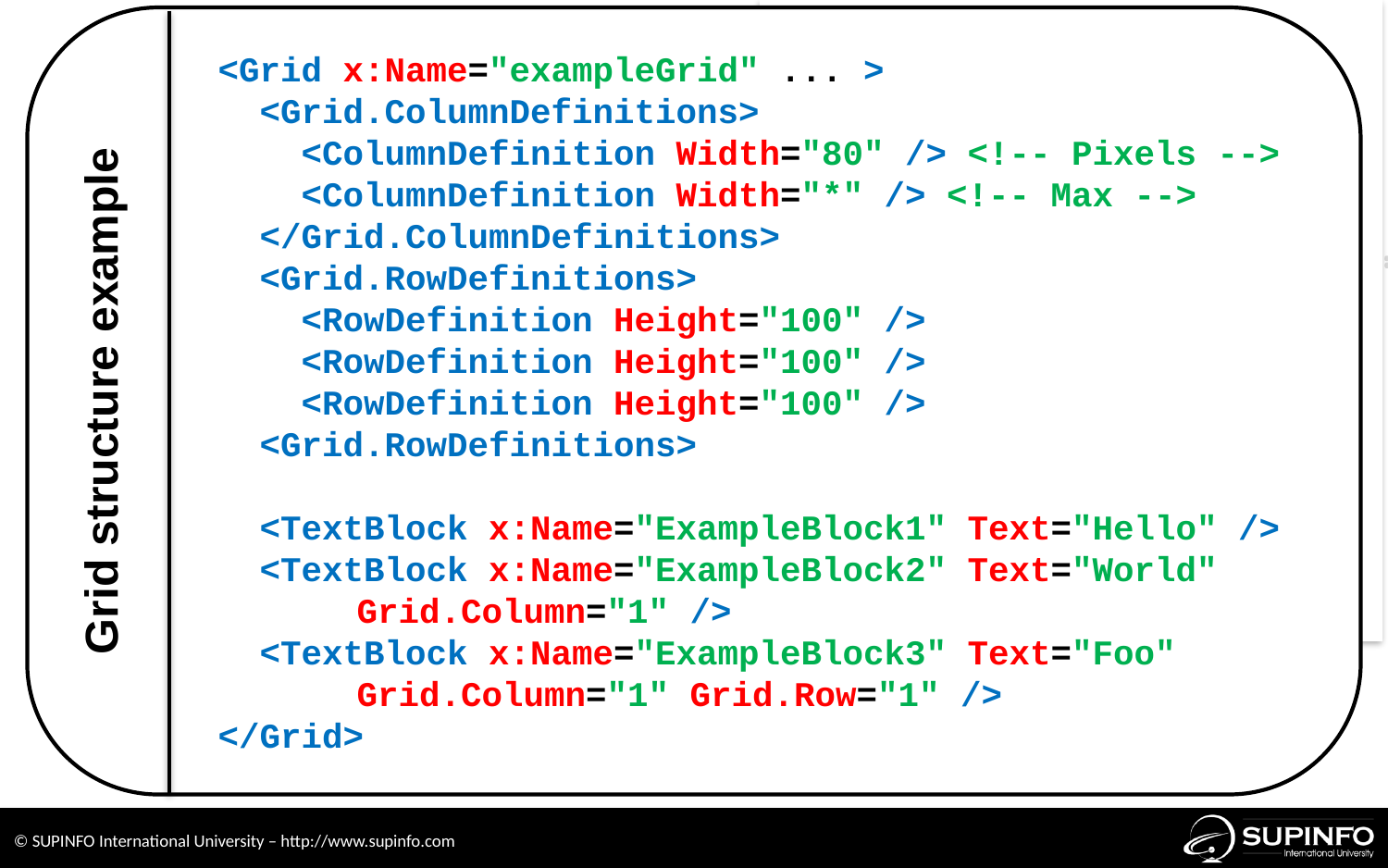

<Grid x:Name="exampleGrid" ... >
  <Grid.ColumnDefinitions>
    <ColumnDefinition Width="80" /> <!-- Pixels -->
    <ColumnDefinition Width="*" /> <!-- Max -->
  </Grid.ColumnDefinitions>
  <Grid.RowDefinitions>
    <RowDefinition Height="100" />
    <RowDefinition Height="100" />
    <RowDefinition Height="100" />
  <Grid.RowDefinitions>

  <TextBlock x:Name="ExampleBlock1" Text="Hello" />
  <TextBlock x:Name="ExampleBlock2" Text="World"
	Grid.Column="1" />
  <TextBlock x:Name="ExampleBlock3" Text="Foo"
	Grid.Column="1" Grid.Row="1" />
</Grid>
Grid structure example